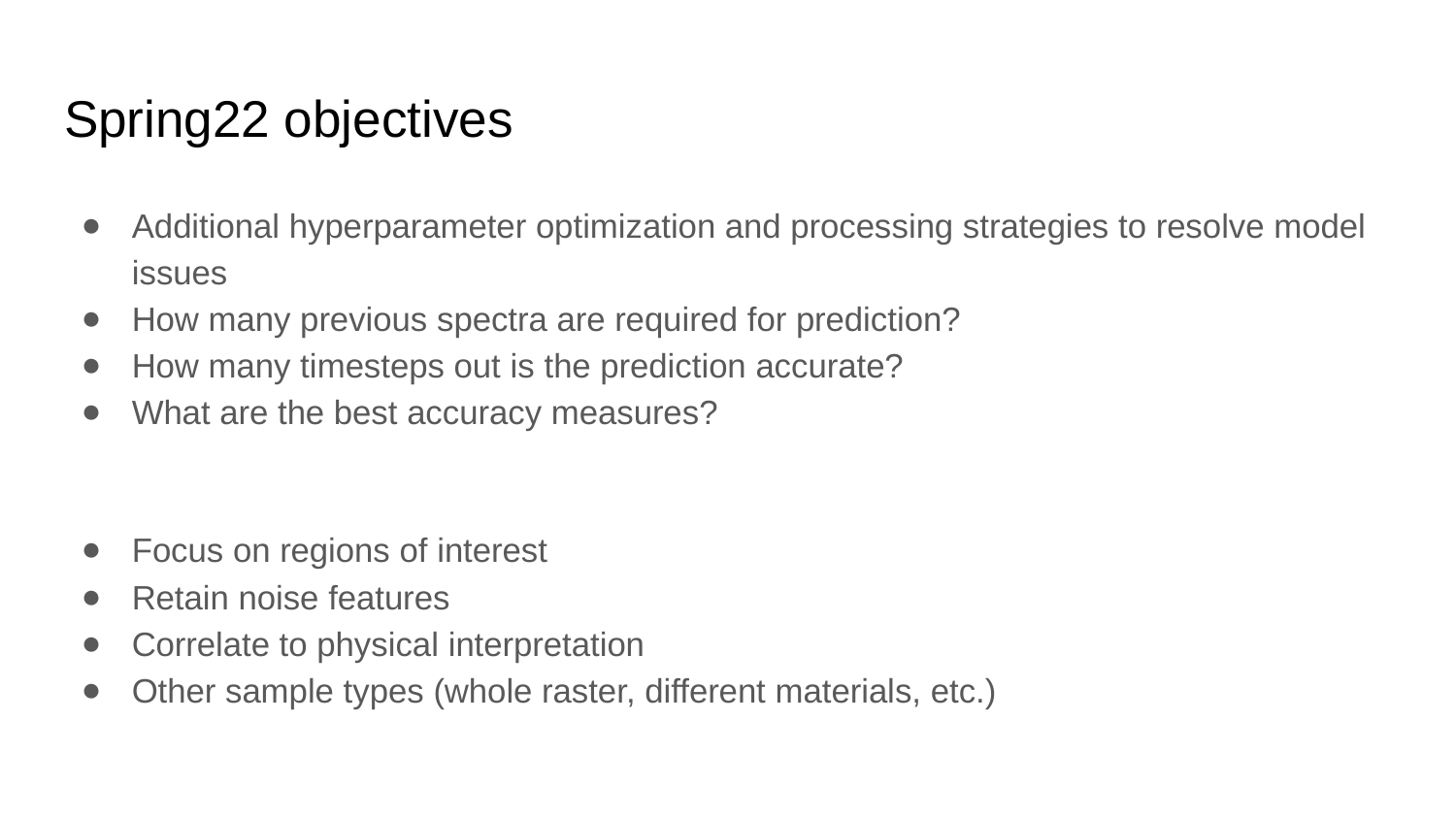

# Spring22 objectives
Additional hyperparameter optimization and processing strategies to resolve model issues
How many previous spectra are required for prediction?
How many timesteps out is the prediction accurate?
What are the best accuracy measures?

Focus on regions of interest
Retain noise features
Correlate to physical interpretation
Other sample types (whole raster, different materials, etc.)